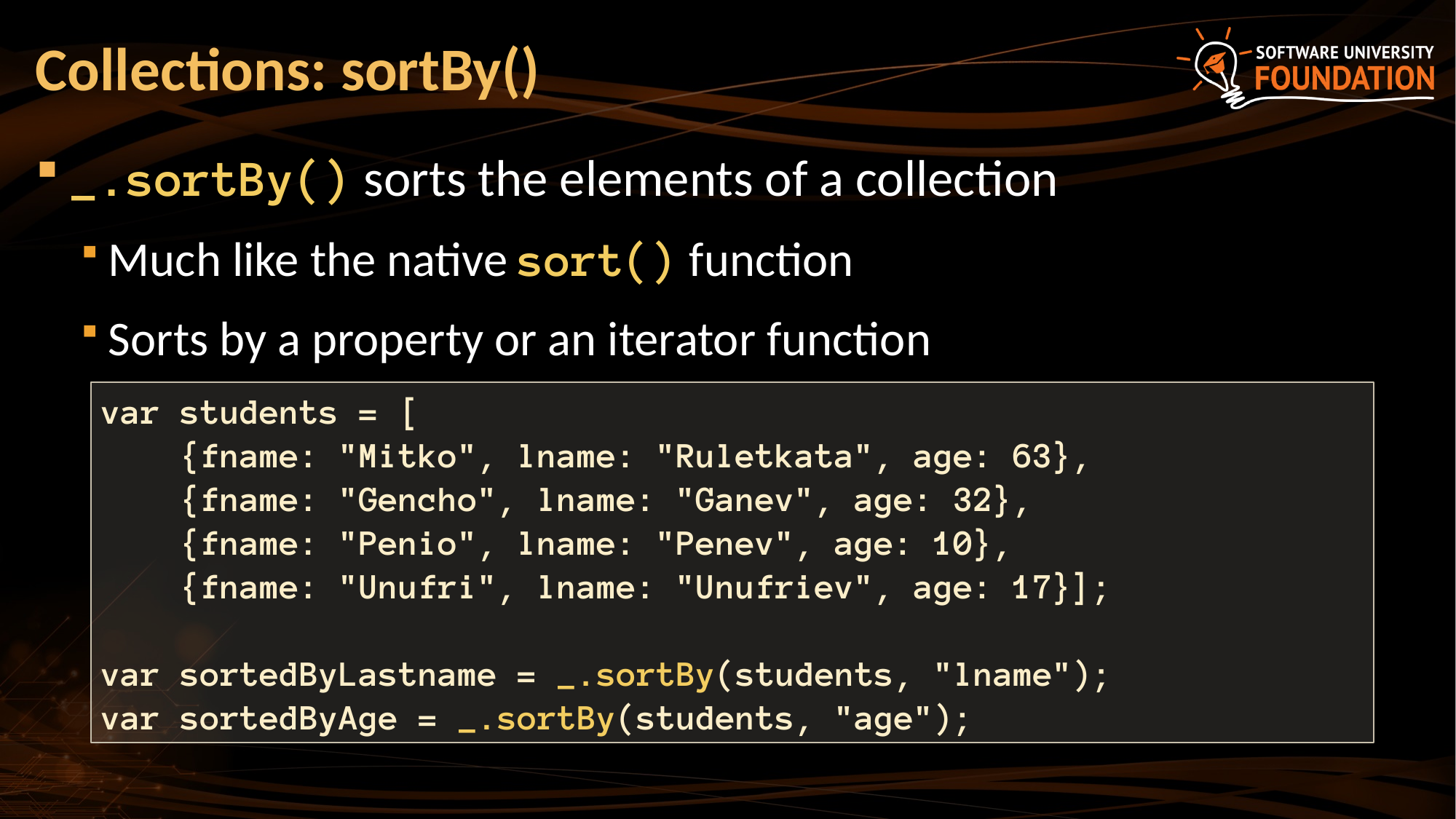

# Collections: sortBy()
_.sortBy() sorts the elements of a collection
Much like the native sort() function
Sorts by a property or an iterator function
var students = [
    {fname: "Mitko", lname: "Ruletkata", age: 63},
    {fname: "Gencho", lname: "Ganev", age: 32},
    {fname: "Penio", lname: "Penev", age: 10},
    {fname: "Unufri", lname: "Unufriev", age: 17}];

var sortedByLastname = _.sortBy(students, "lname");
var sortedByAge = _.sortBy(students, "age");